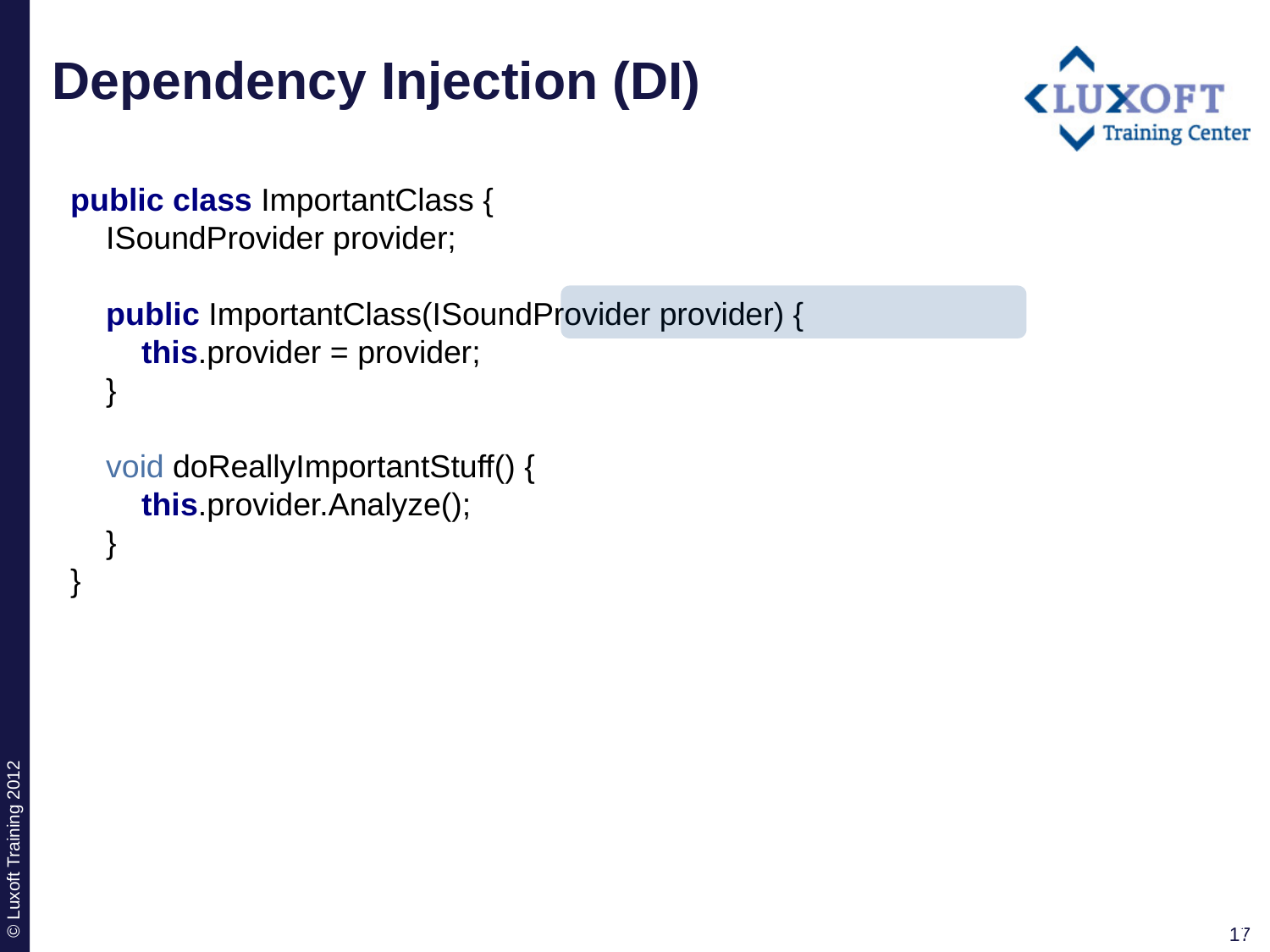

# Dependency Injection (DI)
public class ImportantClass {
    ISoundProvider provider;

    public ImportantClass(ISoundProvider provider) {
        this.provider = provider;
    }

    void doReallyImportantStuff() {
        this.provider.Analyze();
    }
}